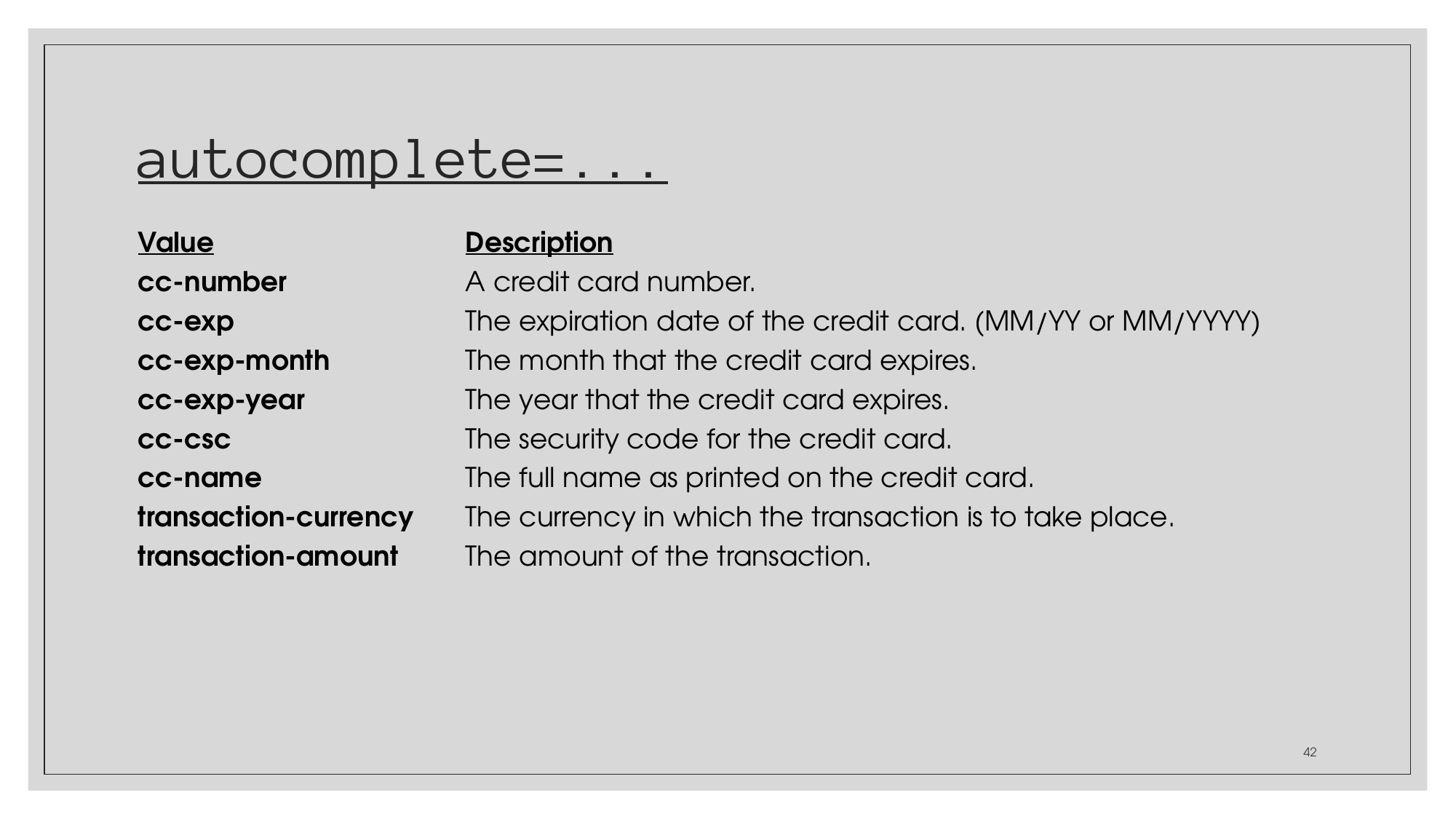

# autocomplete=...
Value			Description
cc-number		A credit card number.
cc-exp			The expiration date of the credit card. (MM/YY or MM/YYYY)
cc-exp-month		The month that the credit card expires.
cc-exp-year		The year that the credit card expires.
cc-csc			The security code for the credit card.
cc-name		The full name as printed on the credit card.
transaction-currency	The currency in which the transaction is to take place.
transaction-amount	The amount of the transaction.
42